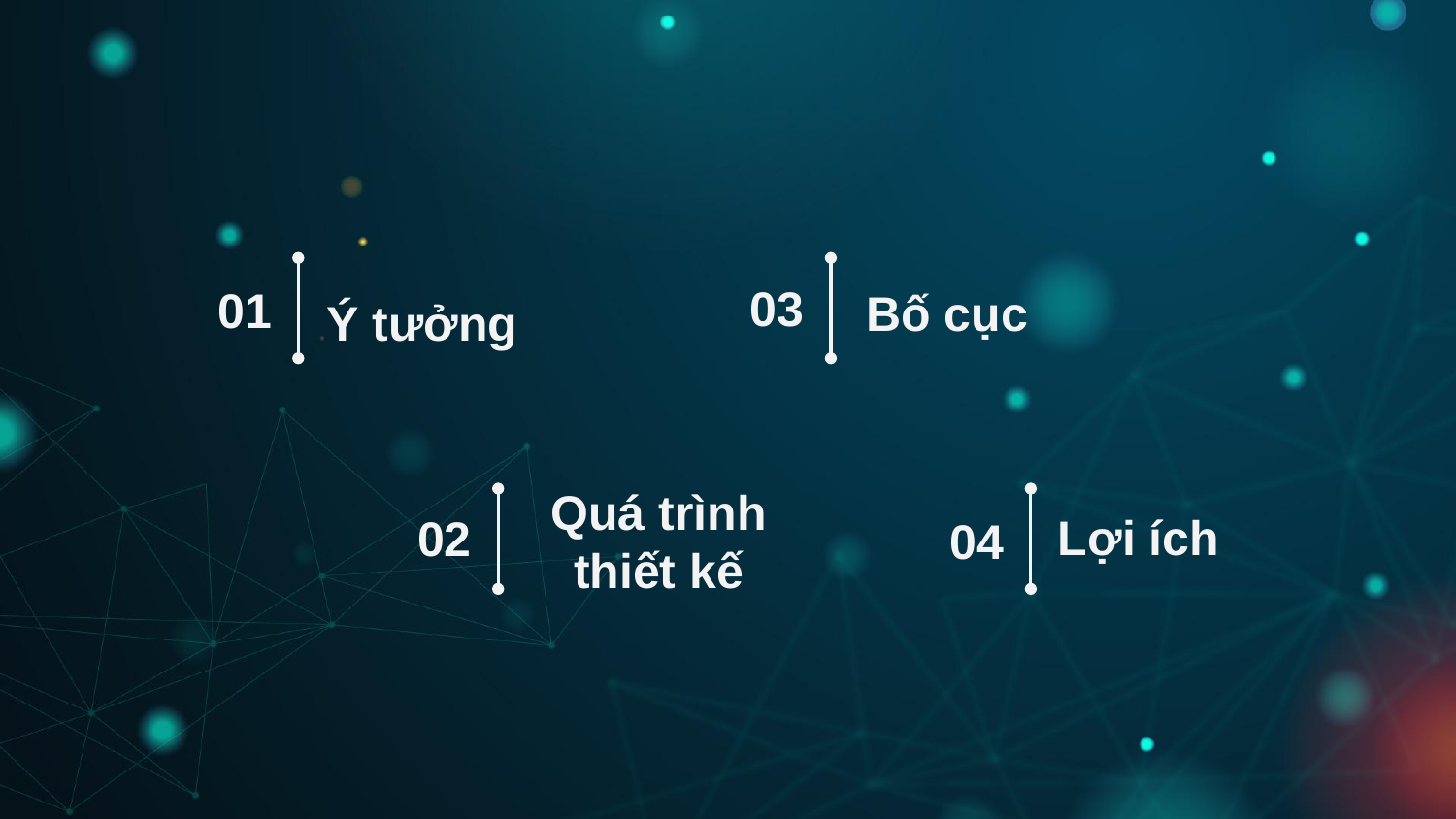

03
01
Bố cục
# Ý tưởng
Quá trình thiết kế
Lợi ích
02
04